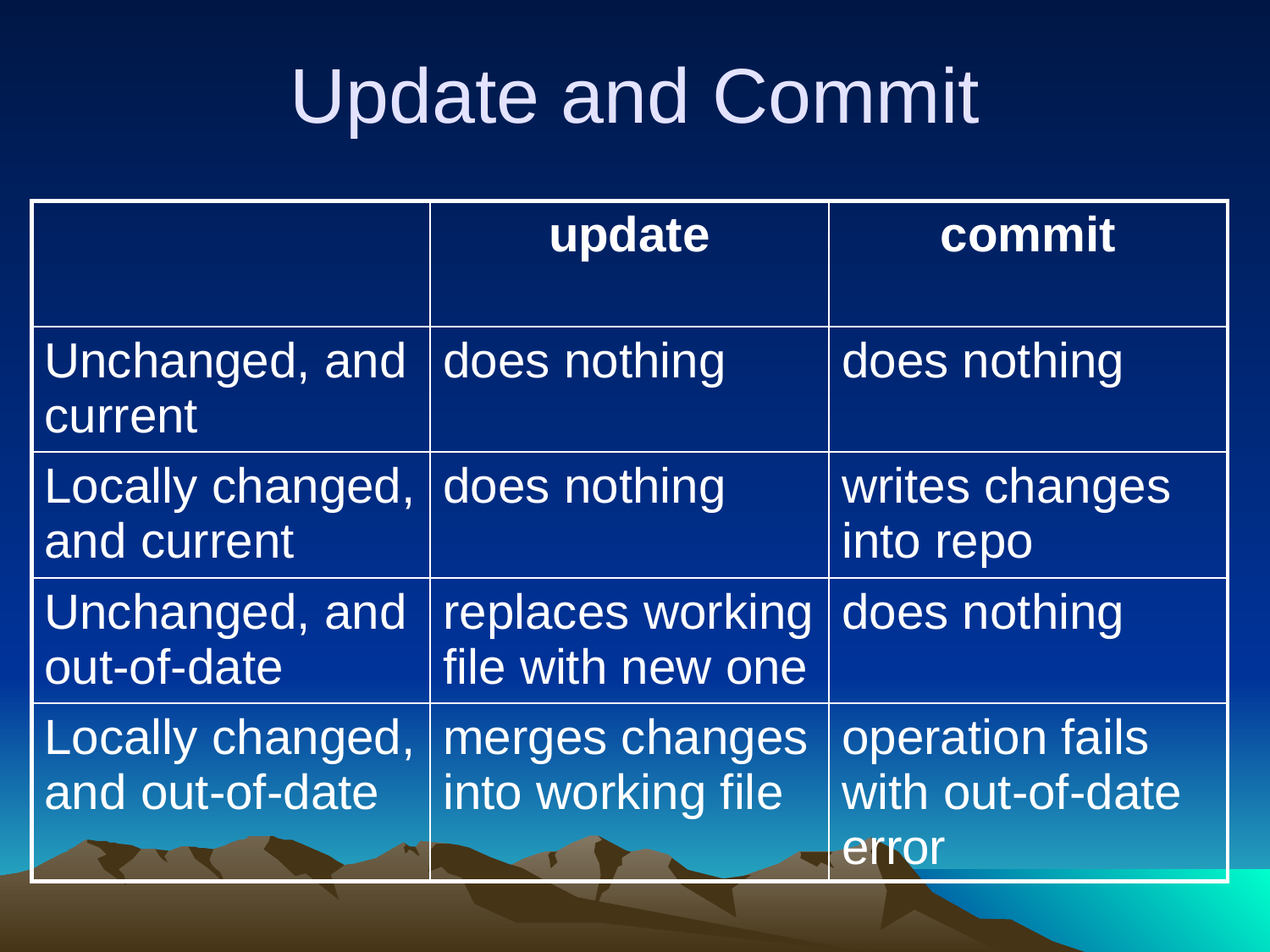

# Update and Commit
|  | update | commit |
| --- | --- | --- |
| Unchanged, and current | does nothing | does nothing |
| Locally changed, and current | does nothing | writes changes into repo |
| Unchanged, and out-of-date | replaces working file with new one | does nothing |
| Locally changed, and out-of-date | merges changes into working file | operation fails with out-of-date error |